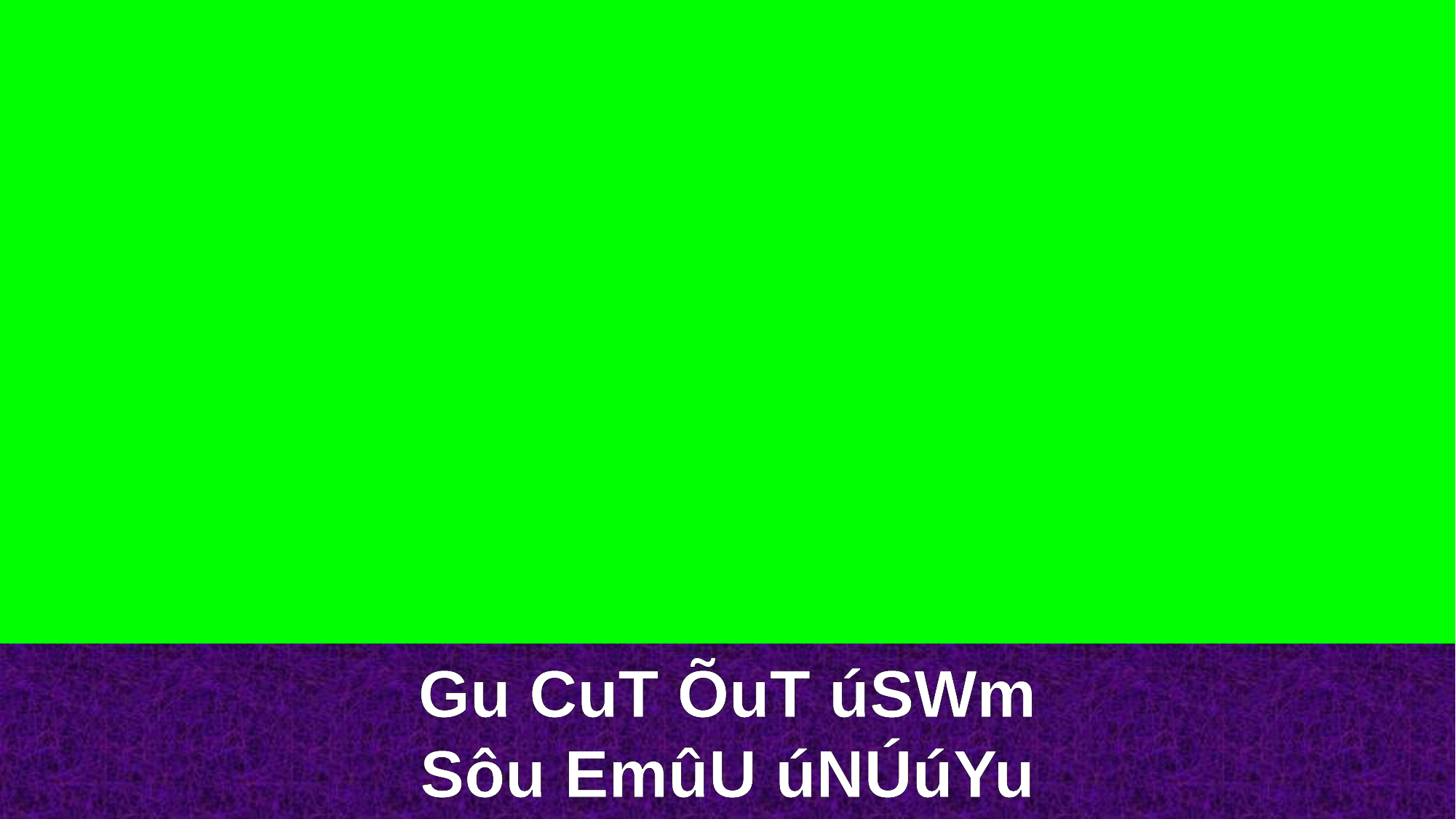

Gu CuT ÕuT úSWm
Sôu EmûU úNÚúYu